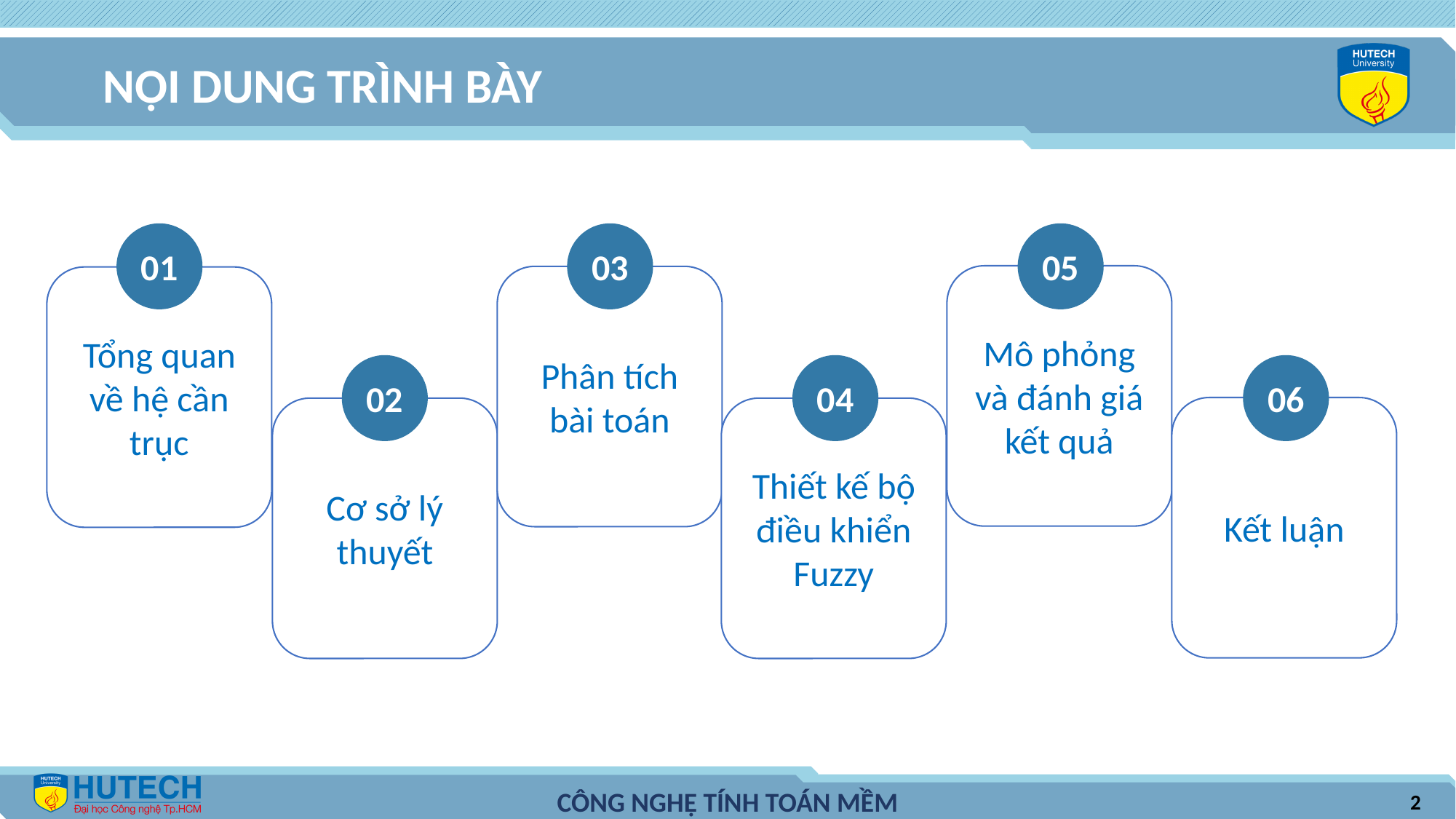

NỘI DUNG TRÌNH BÀY
01
Tổng quan về hệ cần trục
03
Phân tích bài toán
05
Mô phỏng và đánh giá kết quả
02
Cơ sở lý thuyết
04
Thiết kế bộ điều khiển Fuzzy
06
Kết luận
2